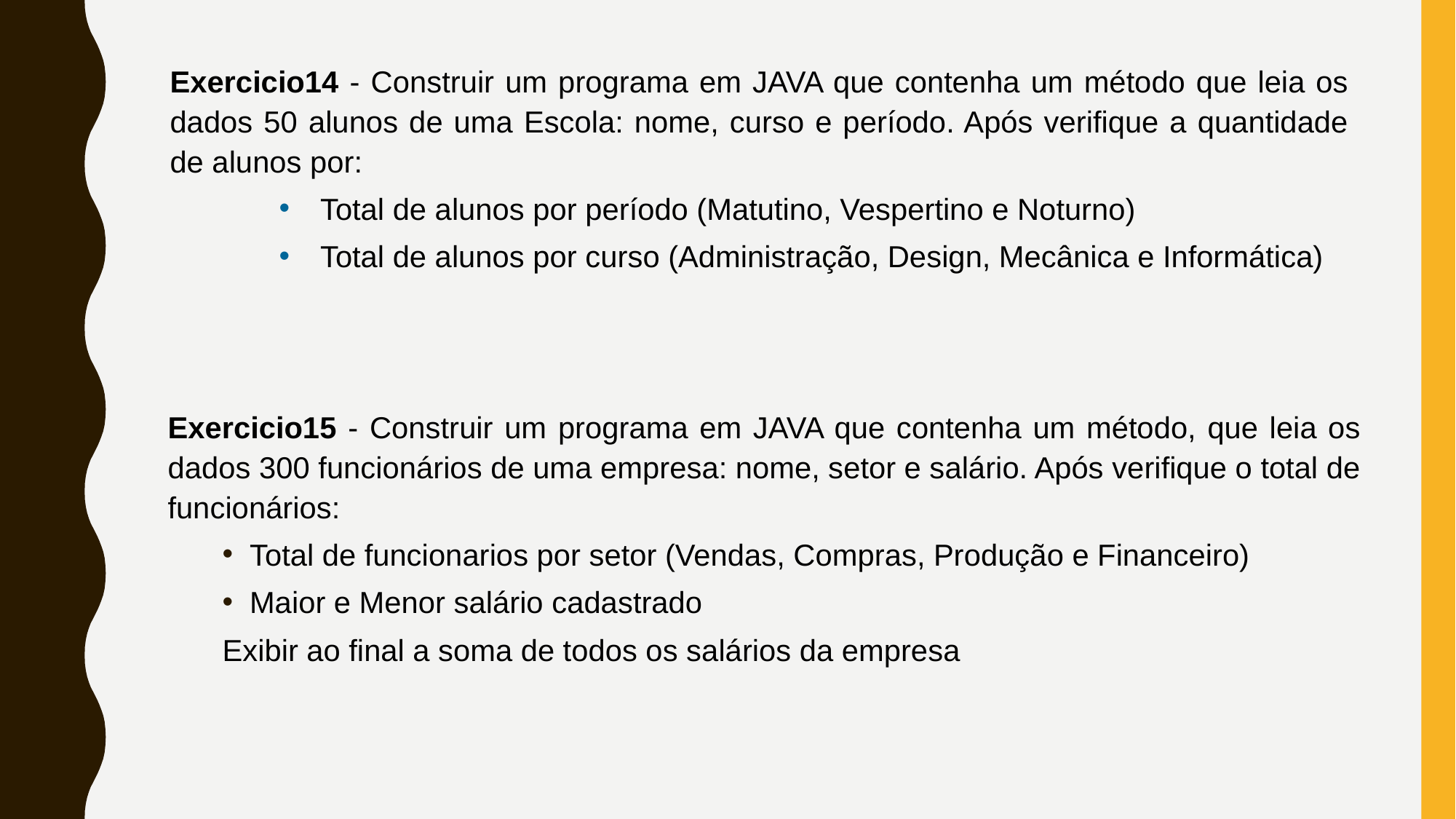

Exercicio14 - Construir um programa em JAVA que contenha um método que leia os dados 50 alunos de uma Escola: nome, curso e período. Após verifique a quantidade de alunos por:
Total de alunos por período (Matutino, Vespertino e Noturno)
Total de alunos por curso (Administração, Design, Mecânica e Informática)
Exercicio15 - Construir um programa em JAVA que contenha um método, que leia os dados 300 funcionários de uma empresa: nome, setor e salário. Após verifique o total de funcionários:
Total de funcionarios por setor (Vendas, Compras, Produção e Financeiro)
Maior e Menor salário cadastrado
Exibir ao final a soma de todos os salários da empresa